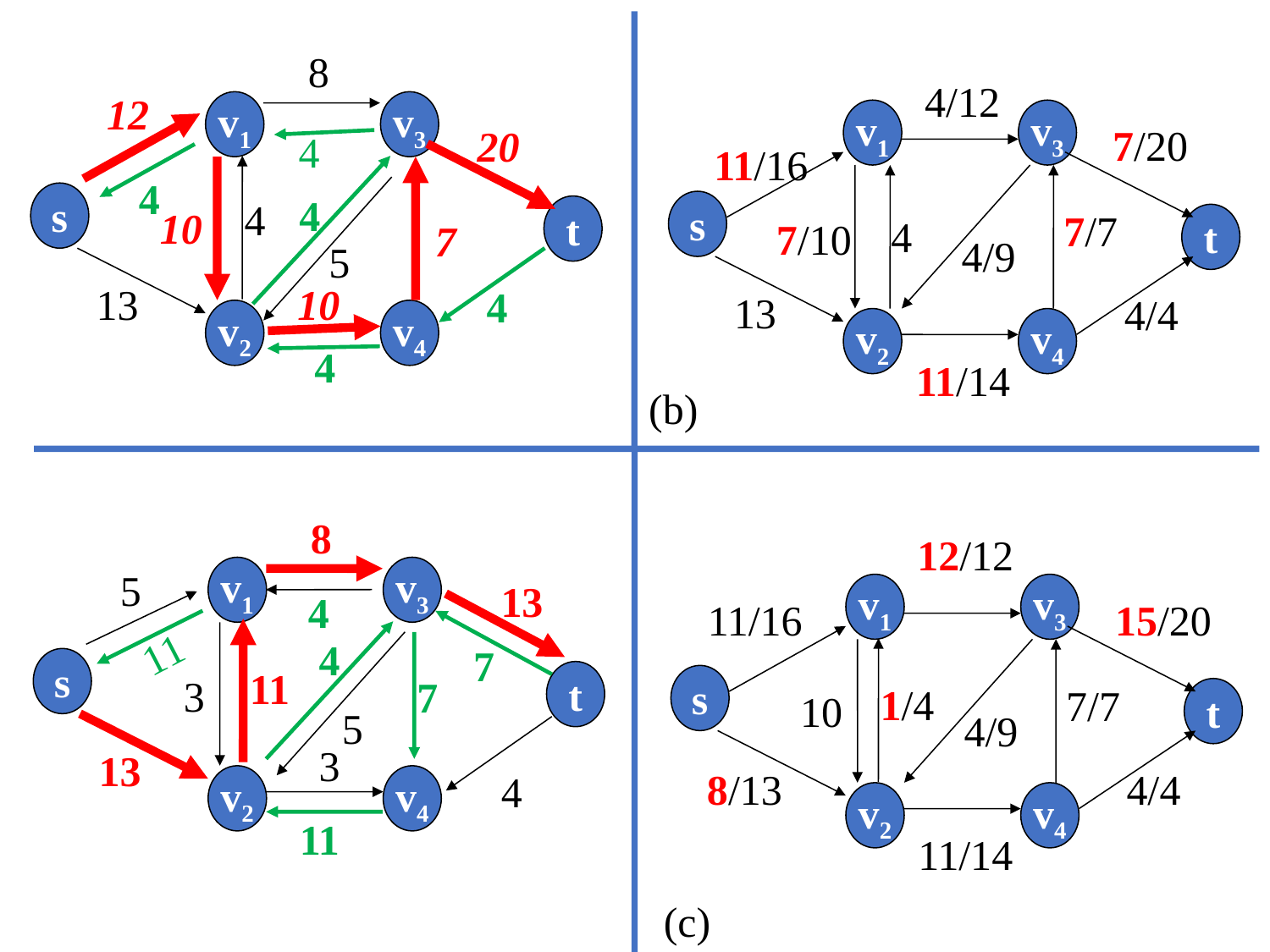

8
12
v1
v3

20
4

4

4
4
10
t
7

13
10
4
v2
v4

4

4/12
v1
v3
7/20
11/16

s
7/7
4
t
7/10

13
4/4
v2
v4

11/14
4/9

s
5
(b)

8
v1
v3
5

13
4

11

4

7
s
11
t
3
7
5

3
13
4
v2
v4

11

12/12
v1
v3
11/16
15/20

s
1/4
7/7
10
t

8/13
4/4
v2
v4

11/14
4/9
(c)